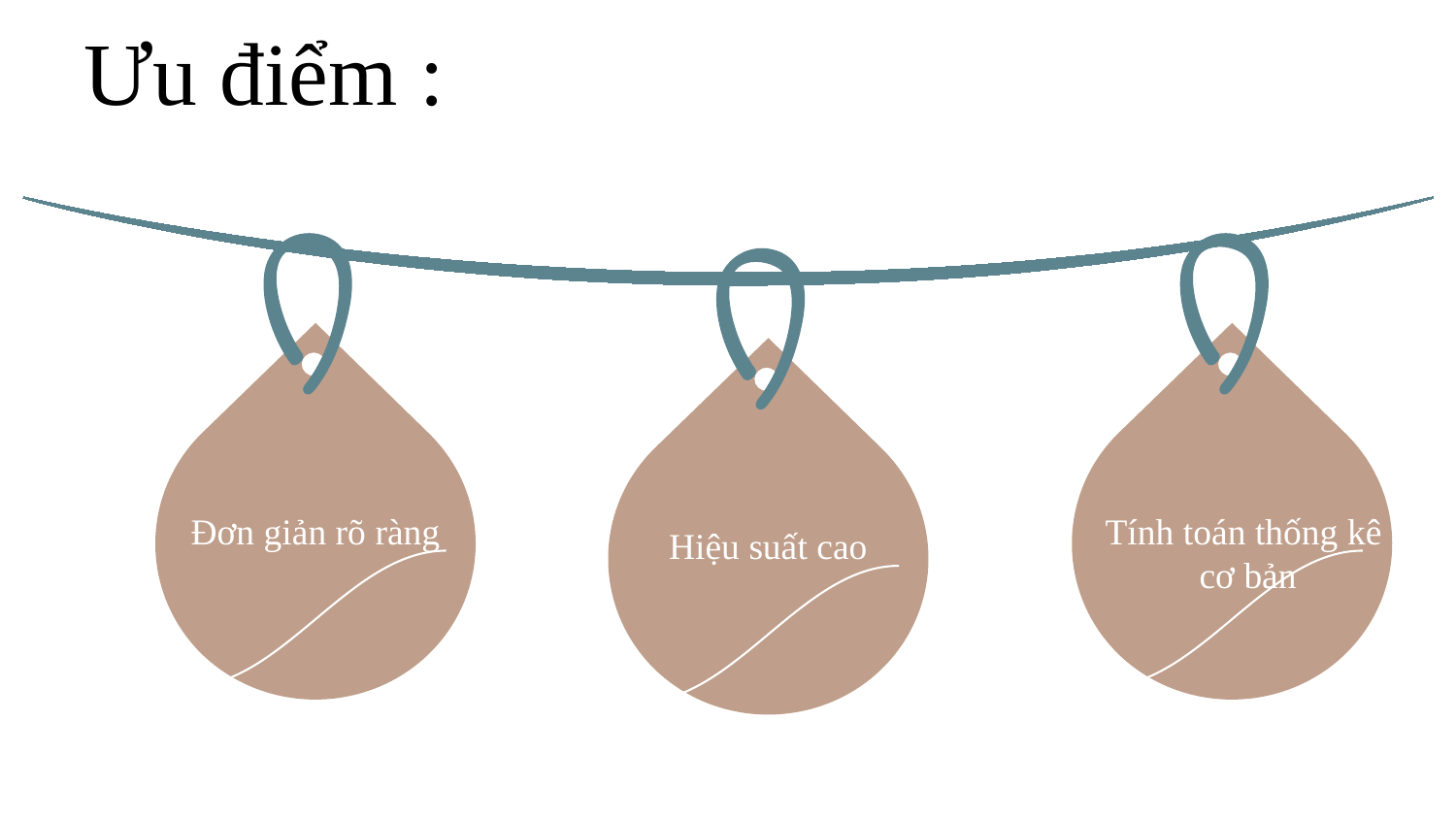

# Ưu điểm :

Đơn giản rõ ràng

Tính toán thống kê
cơ bản

Hiệu suất cao